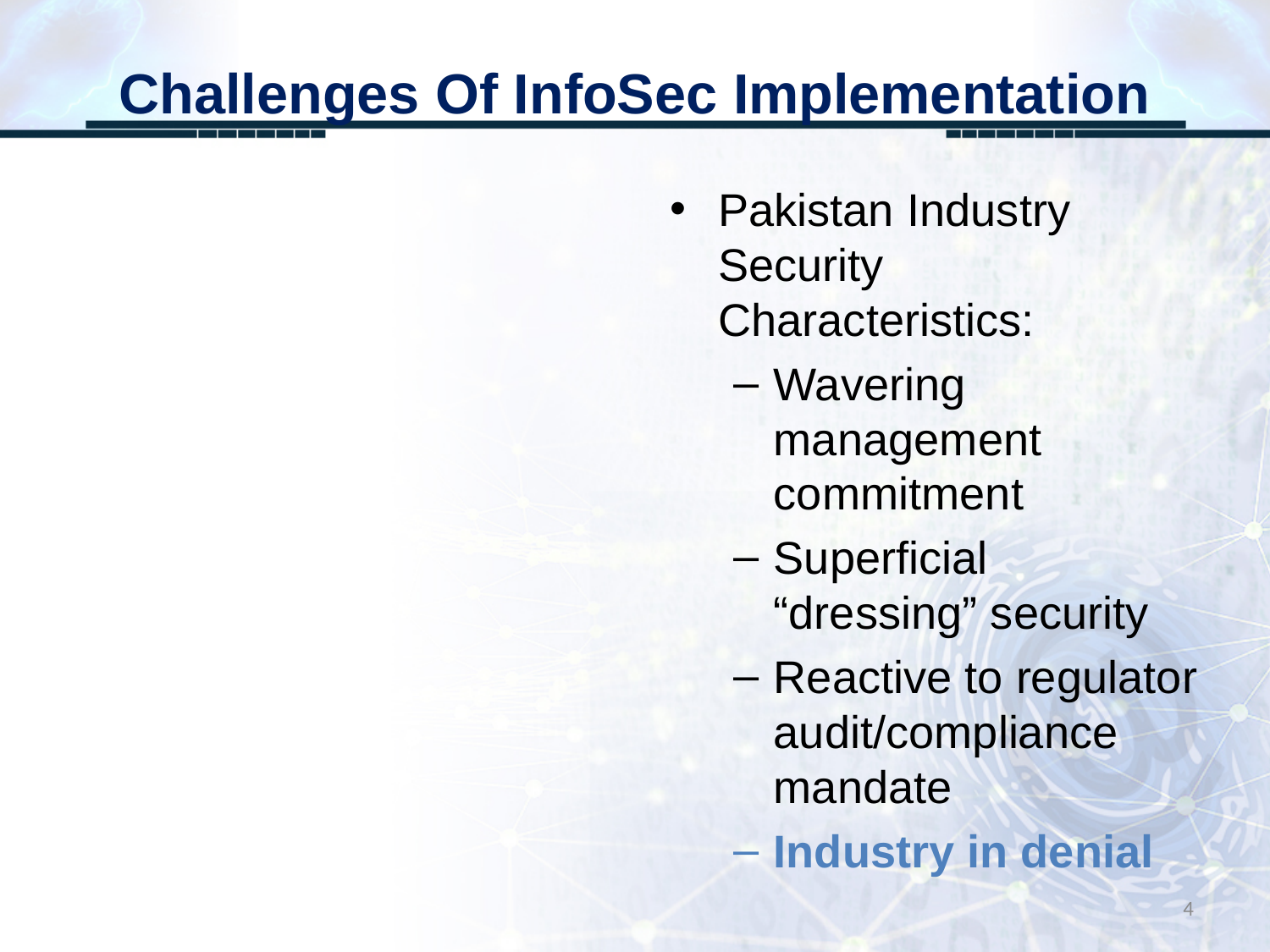

# Challenges Of InfoSec Implementation
Pakistan Industry Security Characteristics:
Wavering management commitment
Superficial “dressing” security
Reactive to regulator audit/compliance mandate
Industry in denial

4